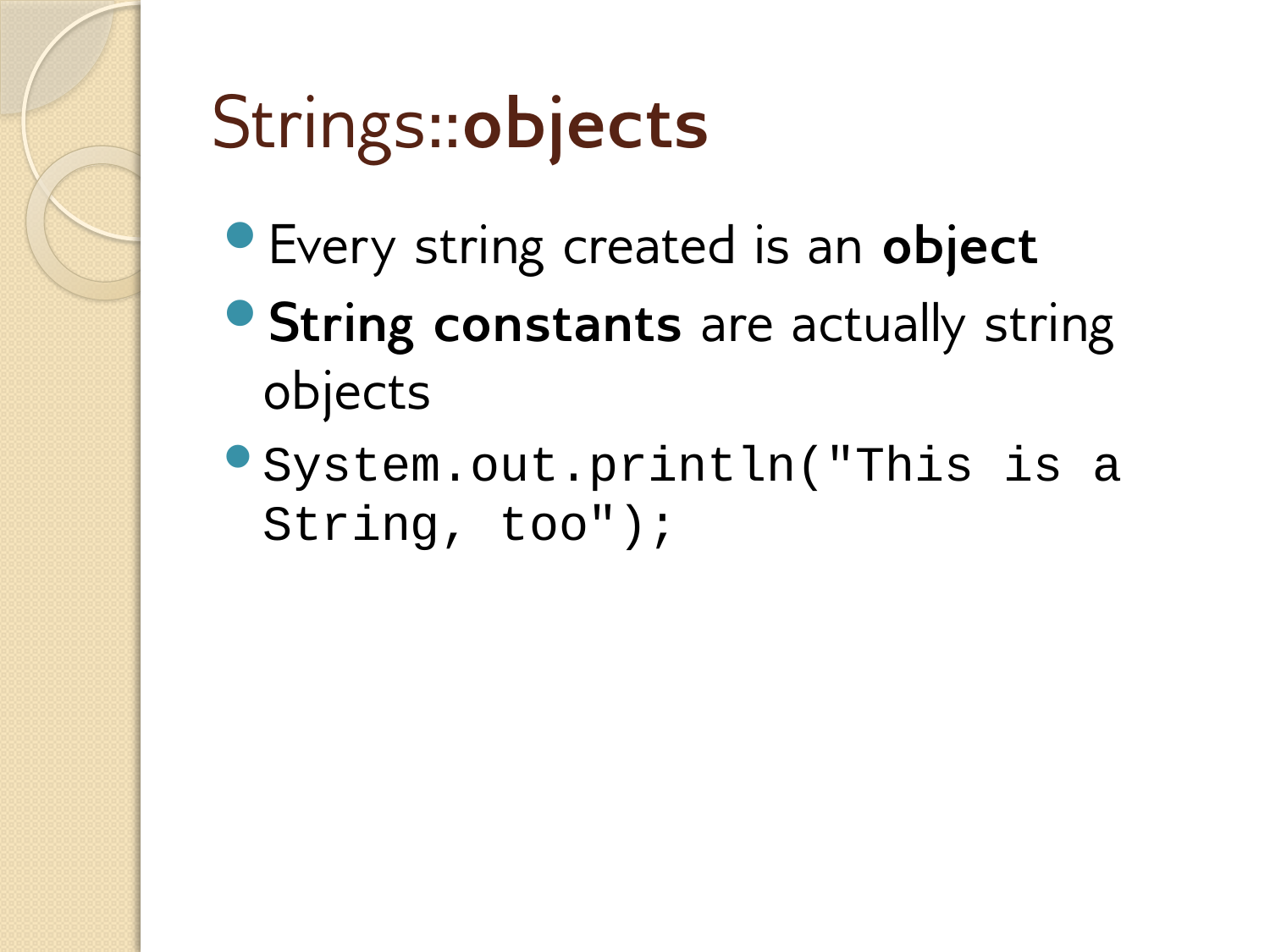

# Strings::objects
Every string created is an object
String constants are actually string objects
System.out.println("This is a String, too");